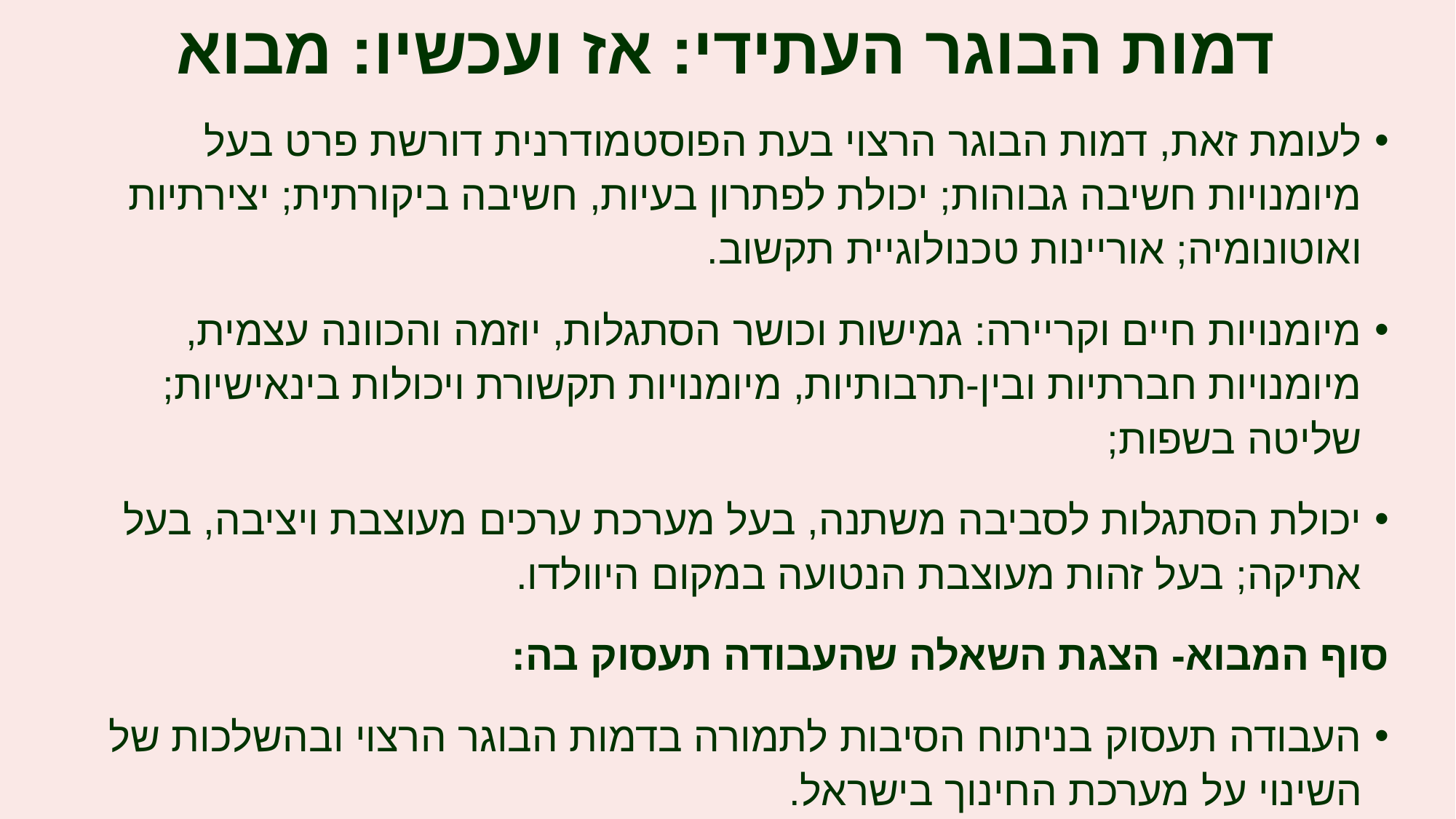

# דמות הבוגר העתידי: אז ועכשיו: מבוא
לעומת זאת, דמות הבוגר הרצוי בעת הפוסטמודרנית דורשת פרט בעל מיומנויות חשיבה גבוהות; יכולת לפתרון בעיות, חשיבה ביקורתית; יצירתיות ואוטונומיה; אוריינות טכנולוגיית תקשוב.
מיומנויות חיים וקריירה: גמישות וכושר הסתגלות, יוזמה והכוונה עצמית, מיומנויות חברתיות ובין-תרבותיות, מיומנויות תקשורת ויכולות בינאישיות; שליטה בשפות;
יכולת הסתגלות לסביבה משתנה, בעל מערכת ערכים מעוצבת ויציבה, בעל אתיקה; בעל זהות מעוצבת הנטועה במקום היוולדו.
סוף המבוא- הצגת השאלה שהעבודה תעסוק בה:
העבודה תעסוק בניתוח הסיבות לתמורה בדמות הבוגר הרצוי ובהשלכות של השינוי על מערכת החינוך בישראל.